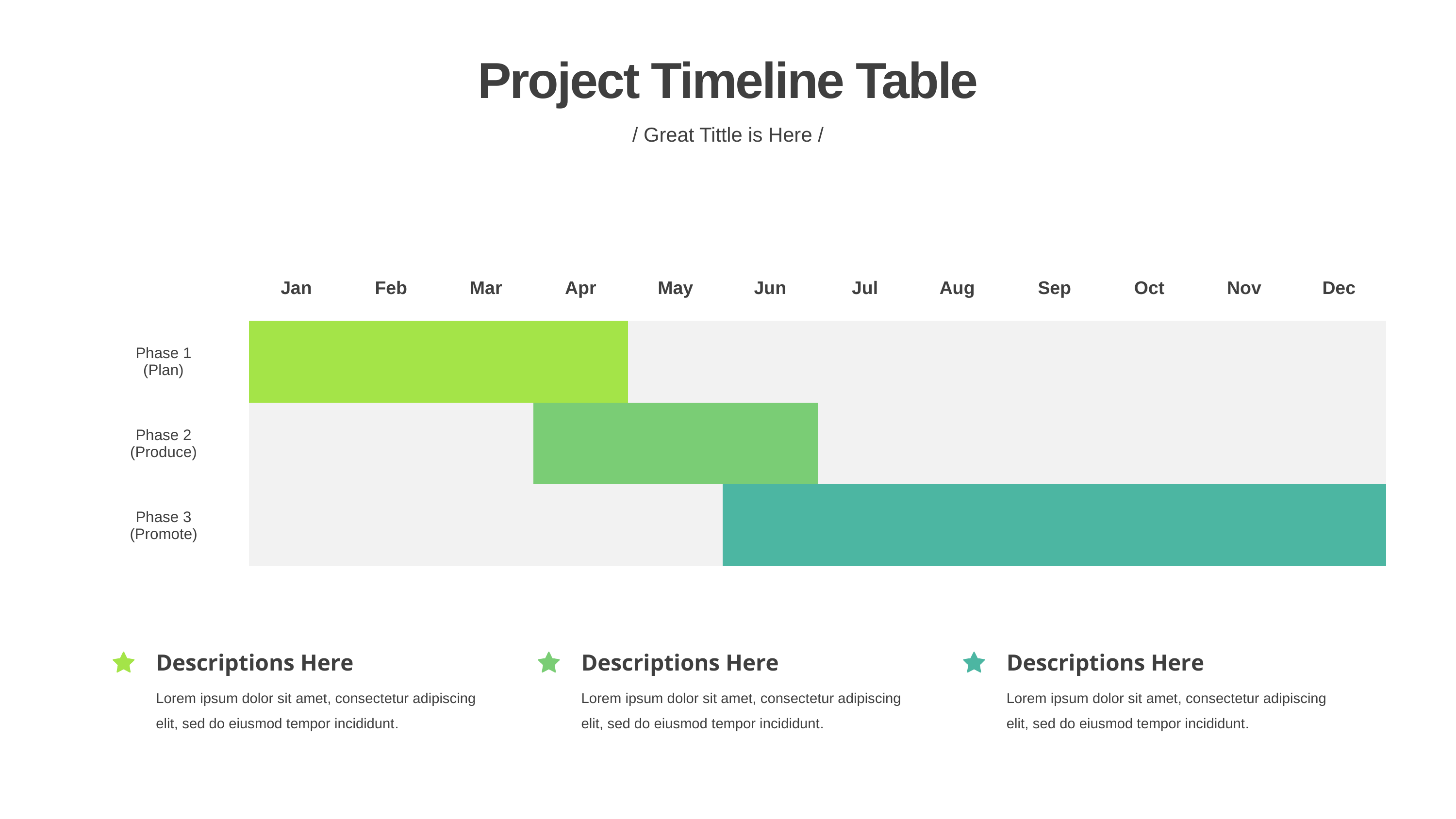

Project Timeline Table
/ Great Tittle is Here /
|  | Jan | Feb | Mar | Apr | May | Jun | Jul | Aug | Sep | Oct | Nov | Dec |
| --- | --- | --- | --- | --- | --- | --- | --- | --- | --- | --- | --- | --- |
| Phase 1 (Plan) |  |  |  |  |  |  |  |  |  |  |  |  |
| Phase 2 (Produce) |  |  |  |  |  |  |  |  |  |  |  |  |
| Phase 3 (Promote) |  |  |  |  |  |  |  |  |  |  |  |  |
Descriptions Here
Descriptions Here
Descriptions Here

Lorem ipsum dolor sit amet, consectetur adipiscing elit, sed do eiusmod tempor incididunt.
Lorem ipsum dolor sit amet, consectetur adipiscing elit, sed do eiusmod tempor incididunt.
Lorem ipsum dolor sit amet, consectetur adipiscing elit, sed do eiusmod tempor incididunt.